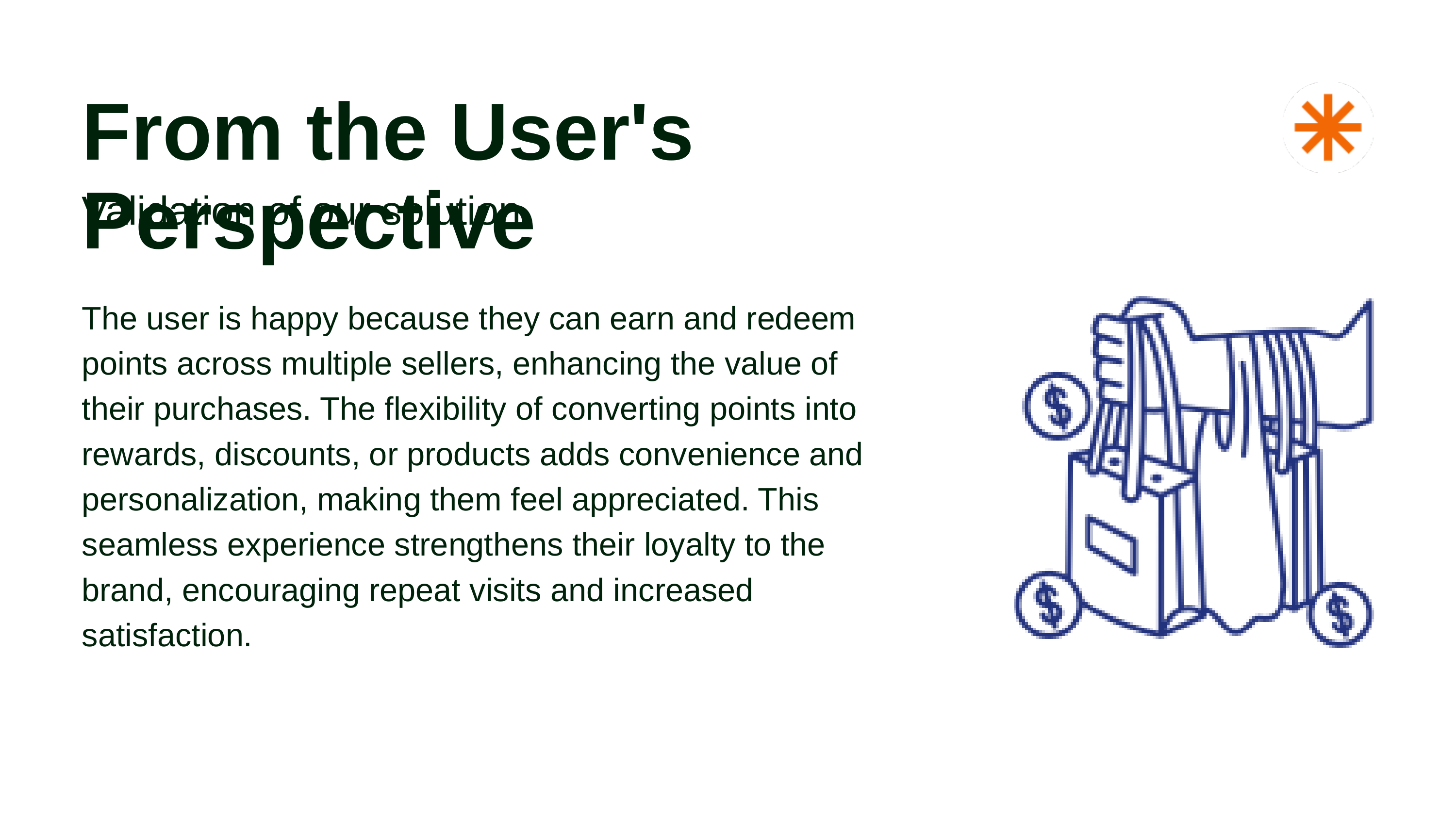

From the User's Perspective
Validation of our solution
The user is happy because they can earn and redeem points across multiple sellers, enhancing the value of their purchases. The flexibility of converting points into rewards, discounts, or products adds convenience and personalization, making them feel appreciated. This seamless experience strengthens their loyalty to the brand, encouraging repeat visits and increased satisfaction.